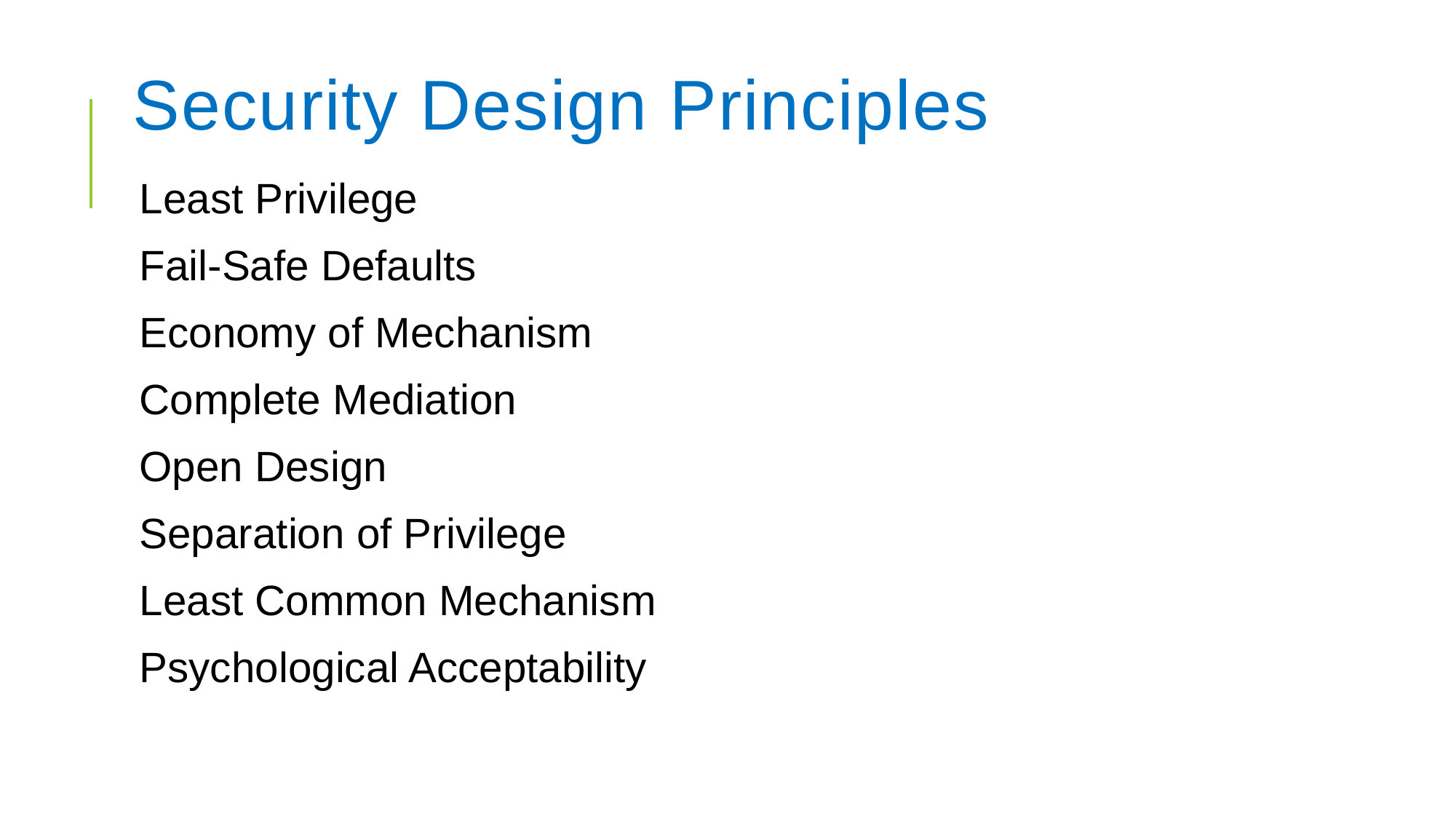

# Security Design Principles
Least Privilege
Fail-Safe Defaults
Economy of Mechanism
Complete Mediation
Open Design
Separation of Privilege
Least Common Mechanism
Psychological Acceptability